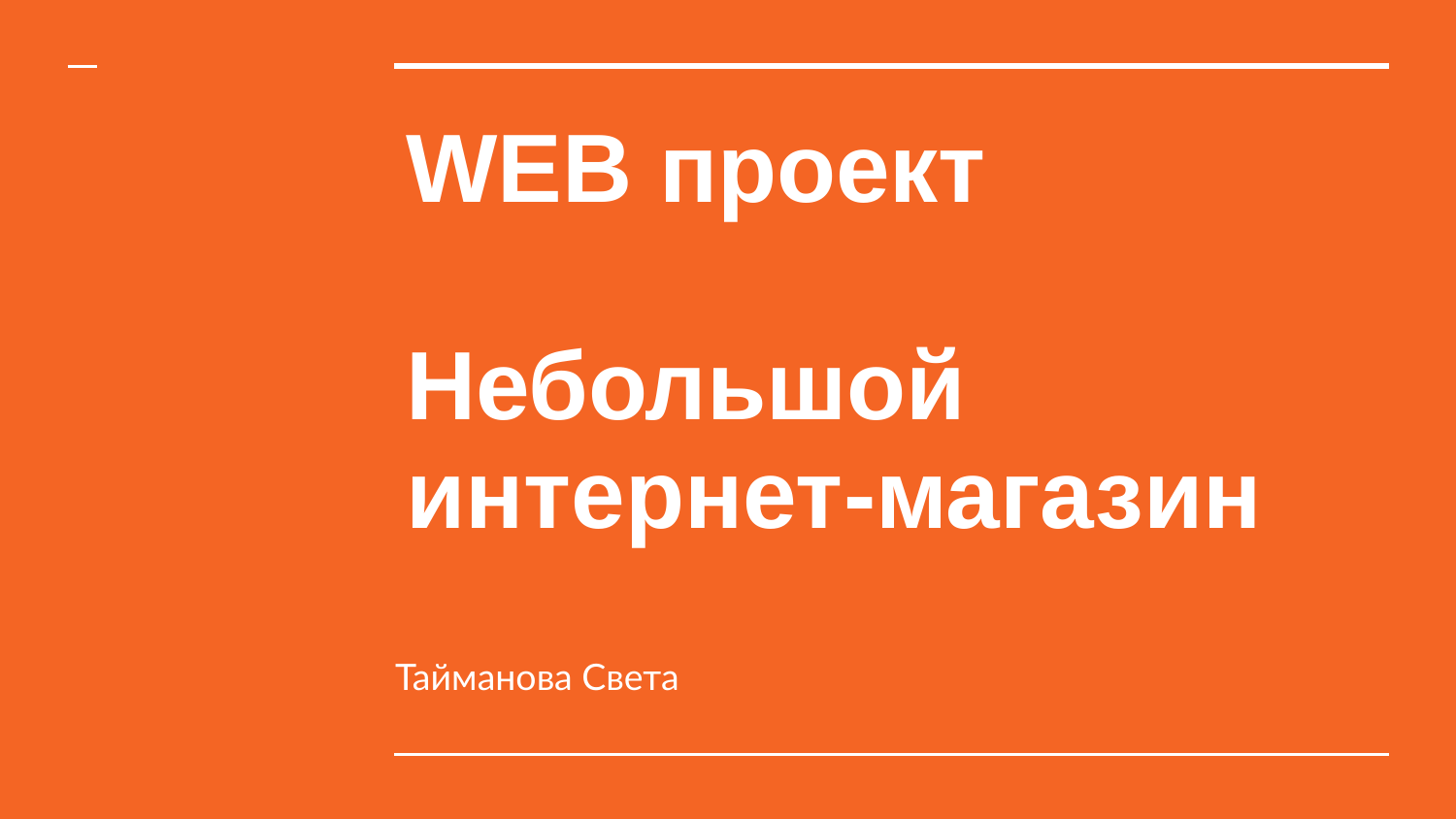

# WEB проект

Небольшой интернет-магазин
Тайманова Света